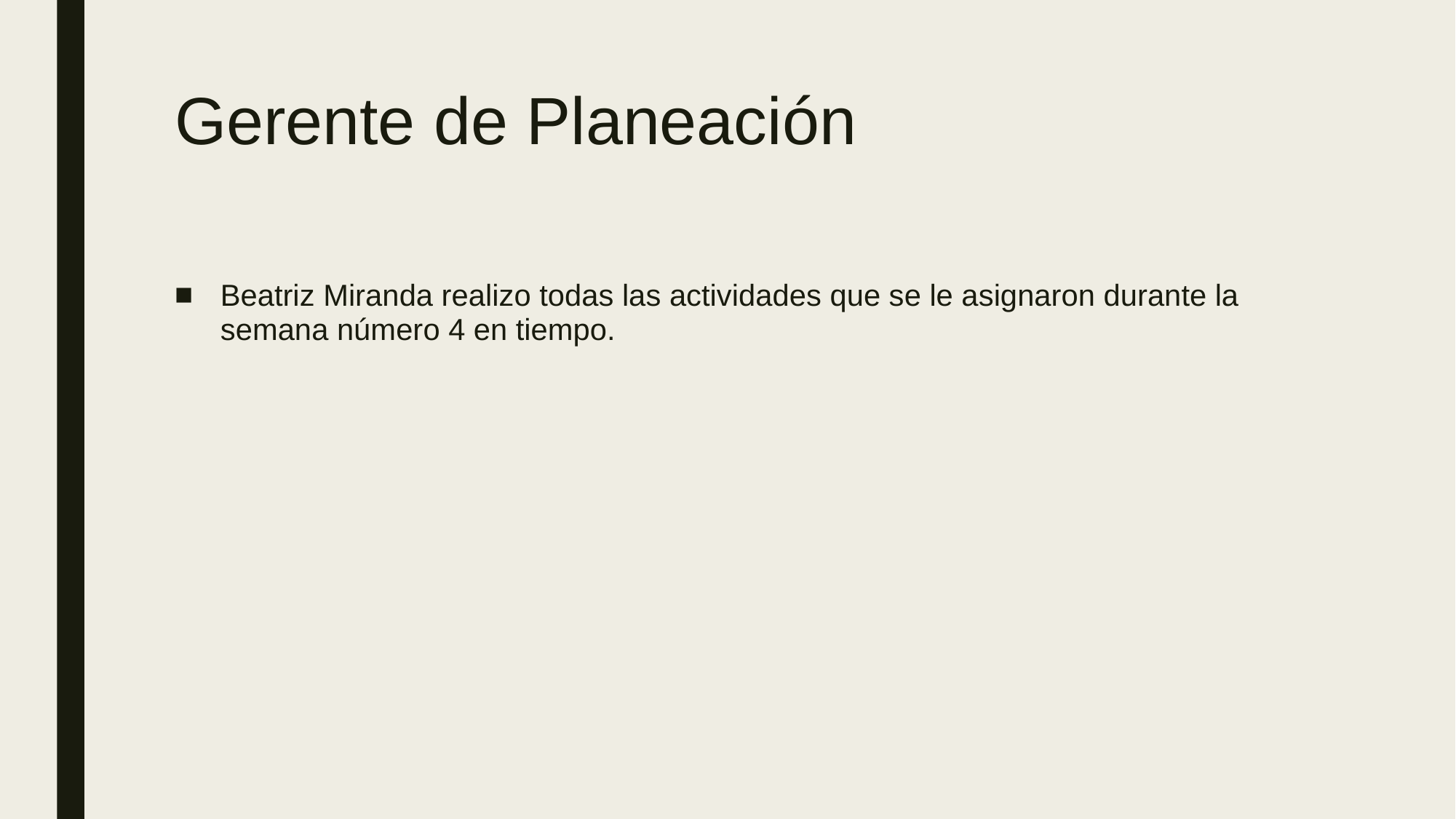

# Gerente de Planeación
Beatriz Miranda realizo todas las actividades que se le asignaron durante la semana número 4 en tiempo.